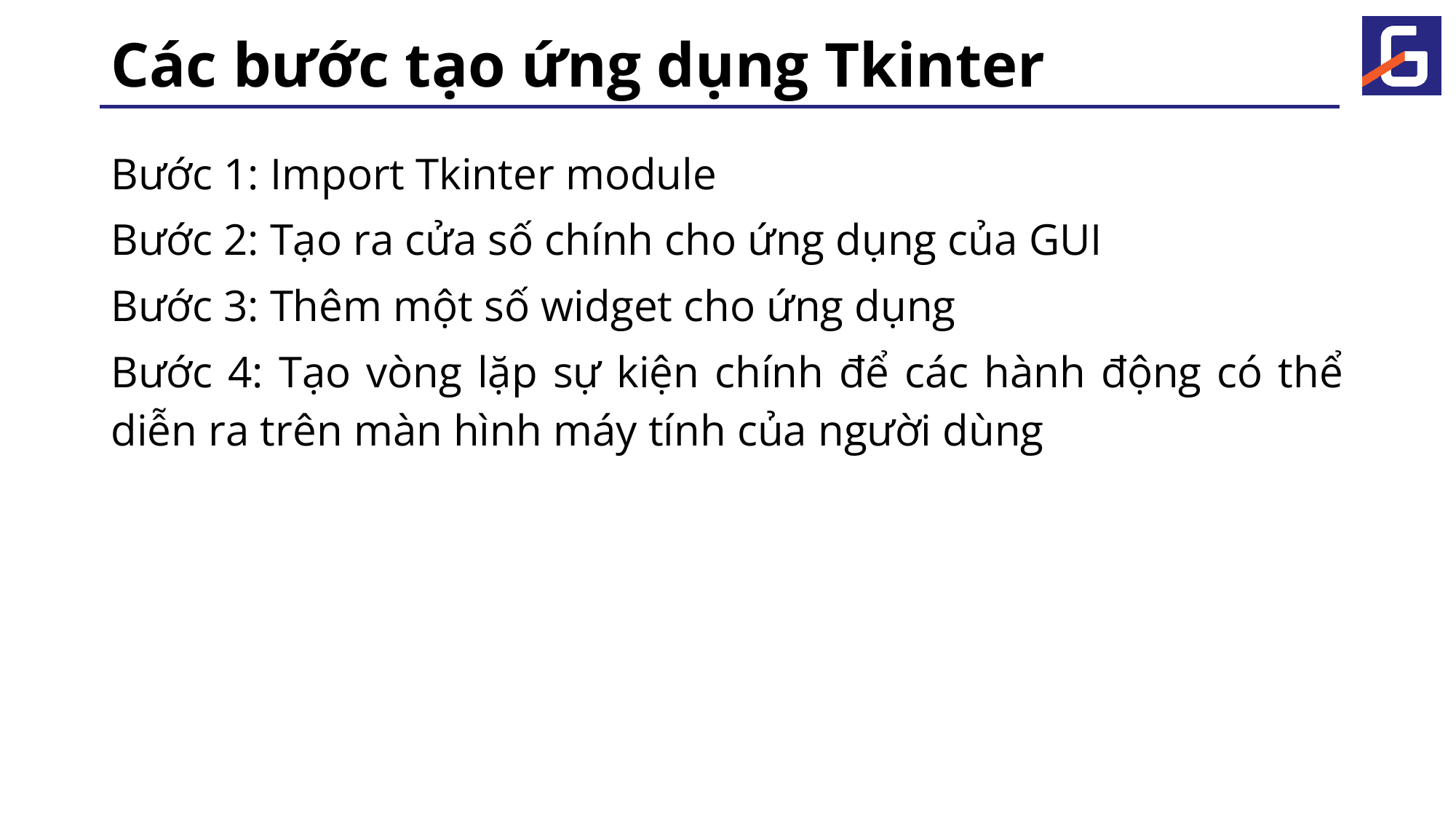

# Các bước tạo ứng dụng Tkinter
Bước 1: Import Tkinter module
Bước 2: Tạo ra cửa số chính cho ứng dụng của GUI
Bước 3: Thêm một số widget cho ứng dụng
Bước 4: Tạo vòng lặp sự kiện chính để các hành động có thể diễn ra trên màn hình máy tính của người dùng